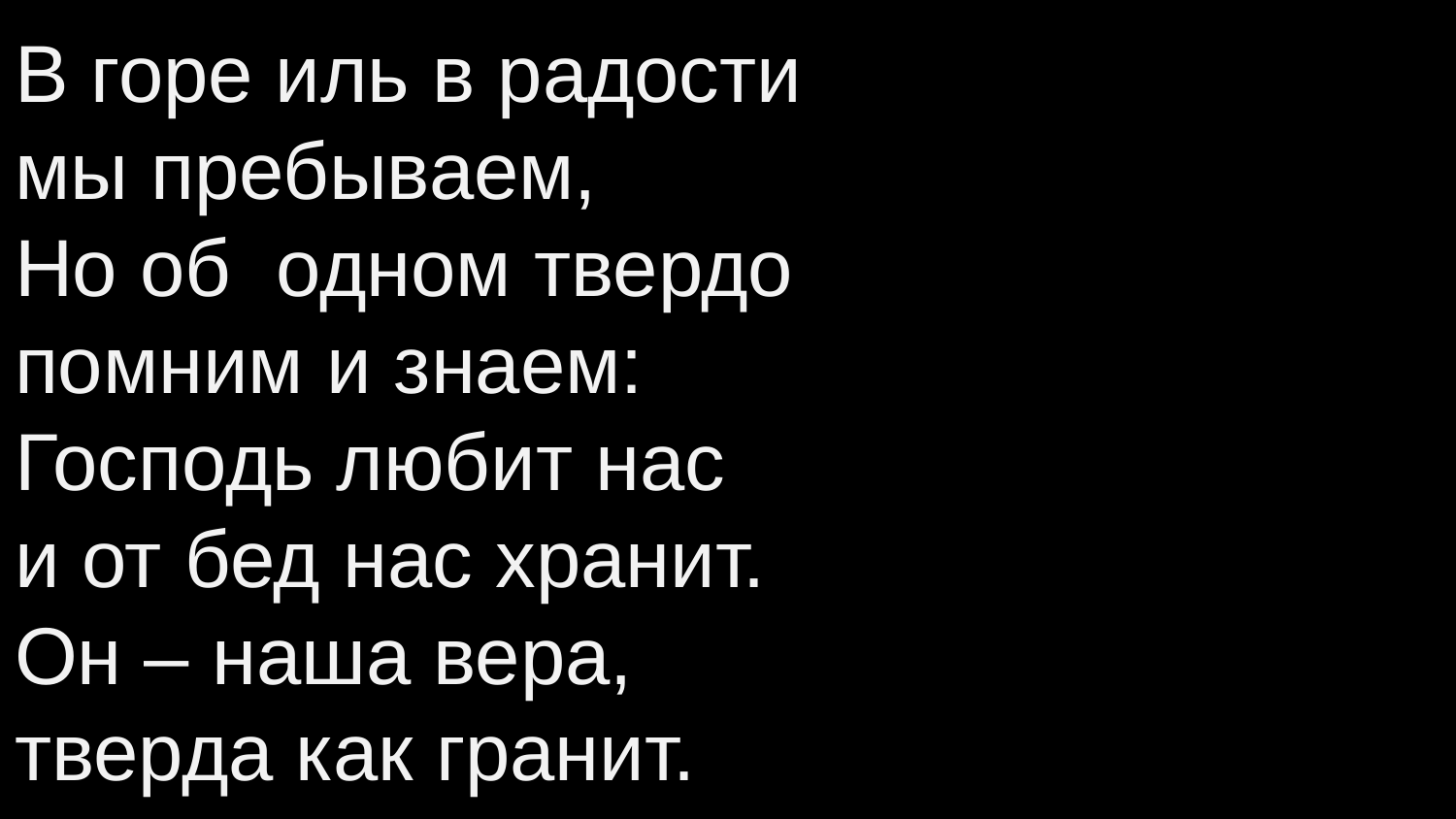

В горе иль в радости
мы пребываем,
Но об  одном твердо
помним и знаем:
Господь любит нас
и от бед нас хранит.
Он – наша вера,
тверда как гранит.